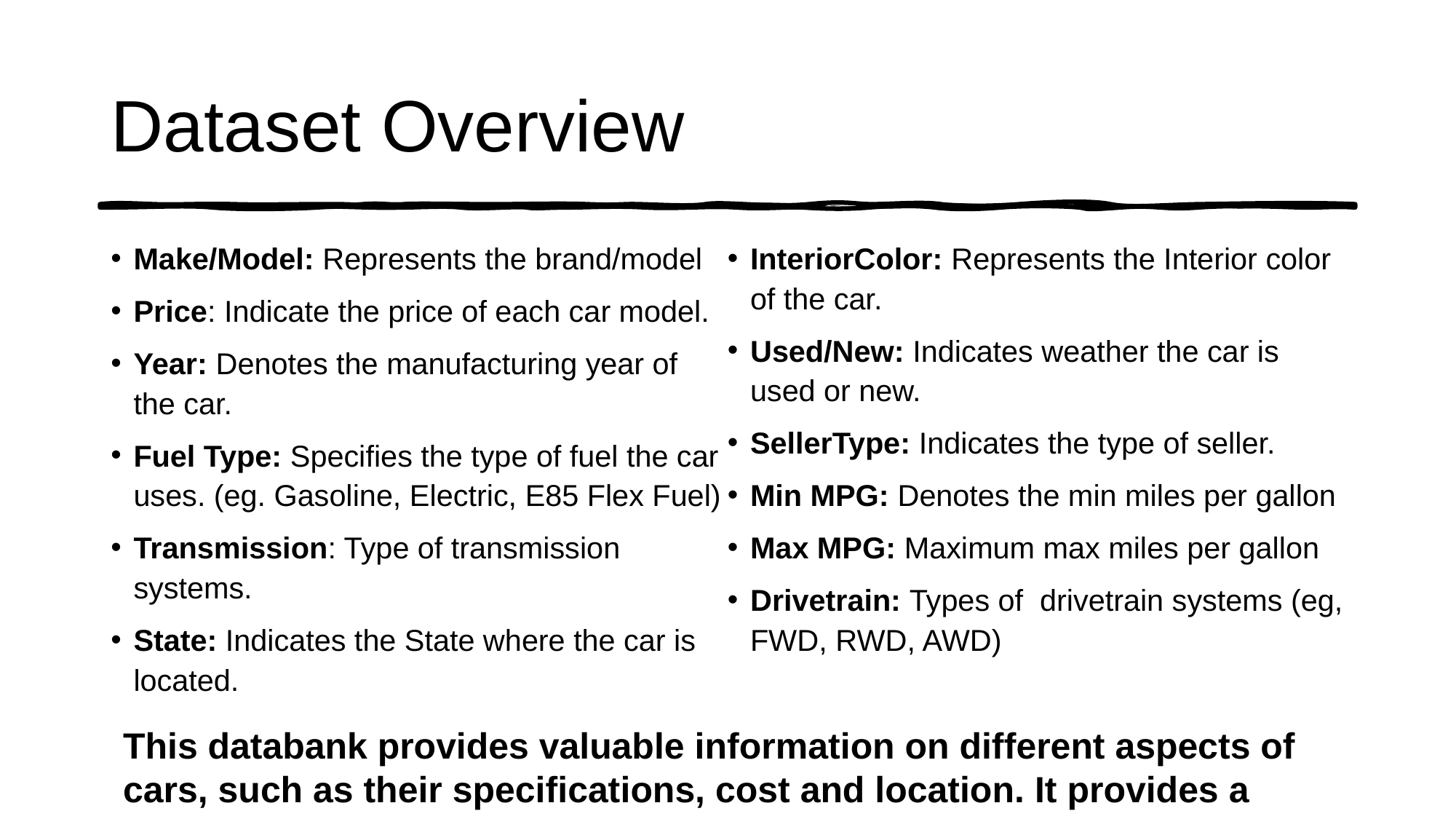

# Dataset Overview
Make/Model: Represents the brand/model
Price: Indicate the price of each car model.
Year: Denotes the manufacturing year of the car.
Fuel Type: Specifies the type of fuel the car uses. (eg. Gasoline, Electric, E85 Flex Fuel)
Transmission: Type of transmission systems.
State: Indicates the State where the car is located.
InteriorColor: Represents the Interior color of the car.
Used/New: Indicates weather the car is used or new.
SellerType: Indicates the type of seller.
Min MPG: Denotes the min miles per gallon
Max MPG: Maximum max miles per gallon
Drivetrain: Types of  drivetrain systems (eg, FWD, RWD, AWD)
This databank provides valuable information on different aspects of cars, such as their specifications, cost and location. It provides a powerful source of information for analyzing and exploring, given the number of entries covering various car models.